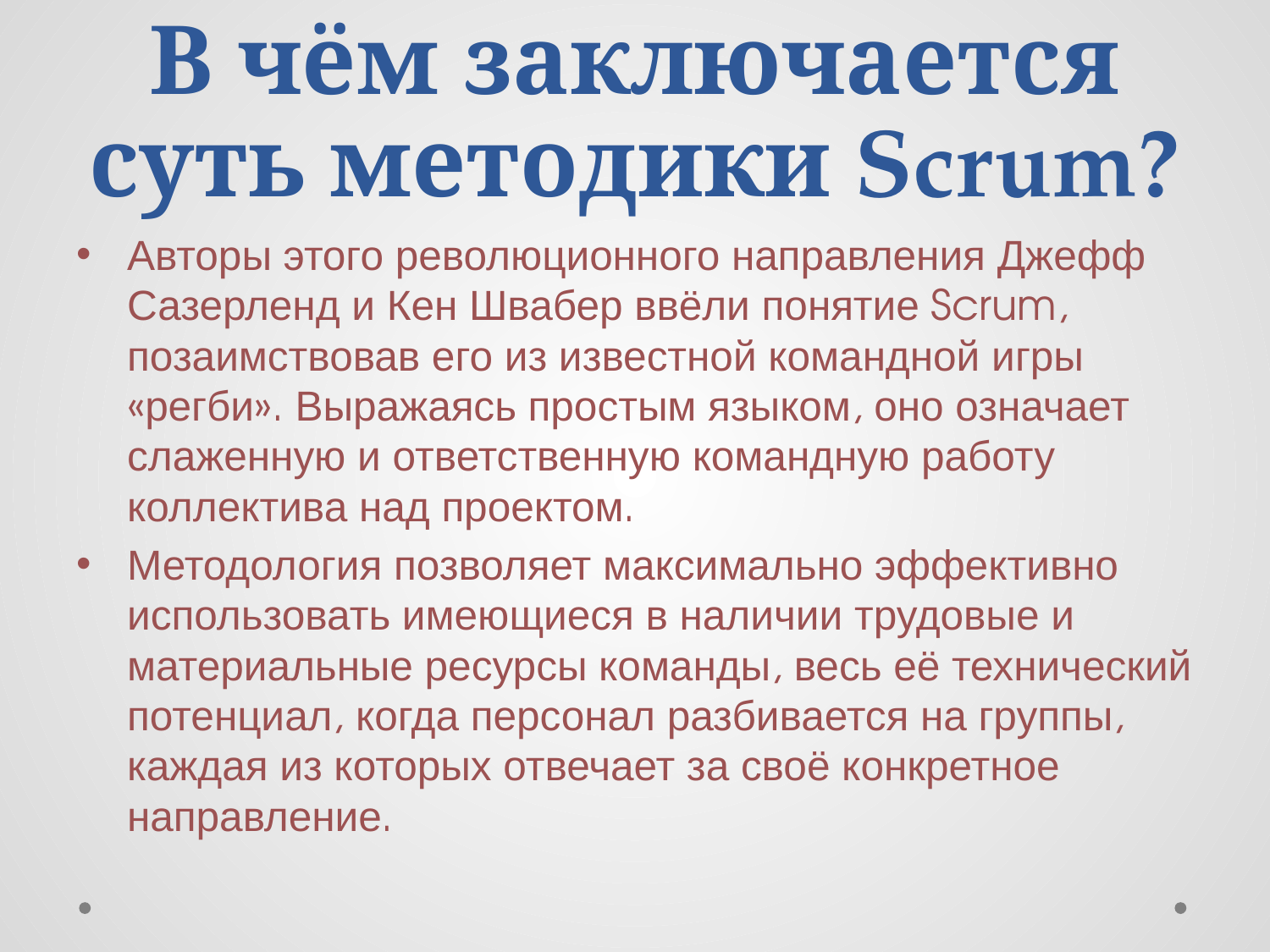

# В чём заключается суть методики Scrum?
Авторы этого революционного направления Джефф Сазерленд и Кен Швабер ввёли понятие Scrum, позаимствовав его из известной командной игры «регби». Выражаясь простым языком, оно означает слаженную и ответственную командную работу коллектива над проектом.
Методология позволяет максимально эффективно использовать имеющиеся в наличии трудовые и материальные ресурсы команды, весь её технический потенциал, когда персонал разбивается на группы, каждая из которых отвечает за своё конкретное направление.